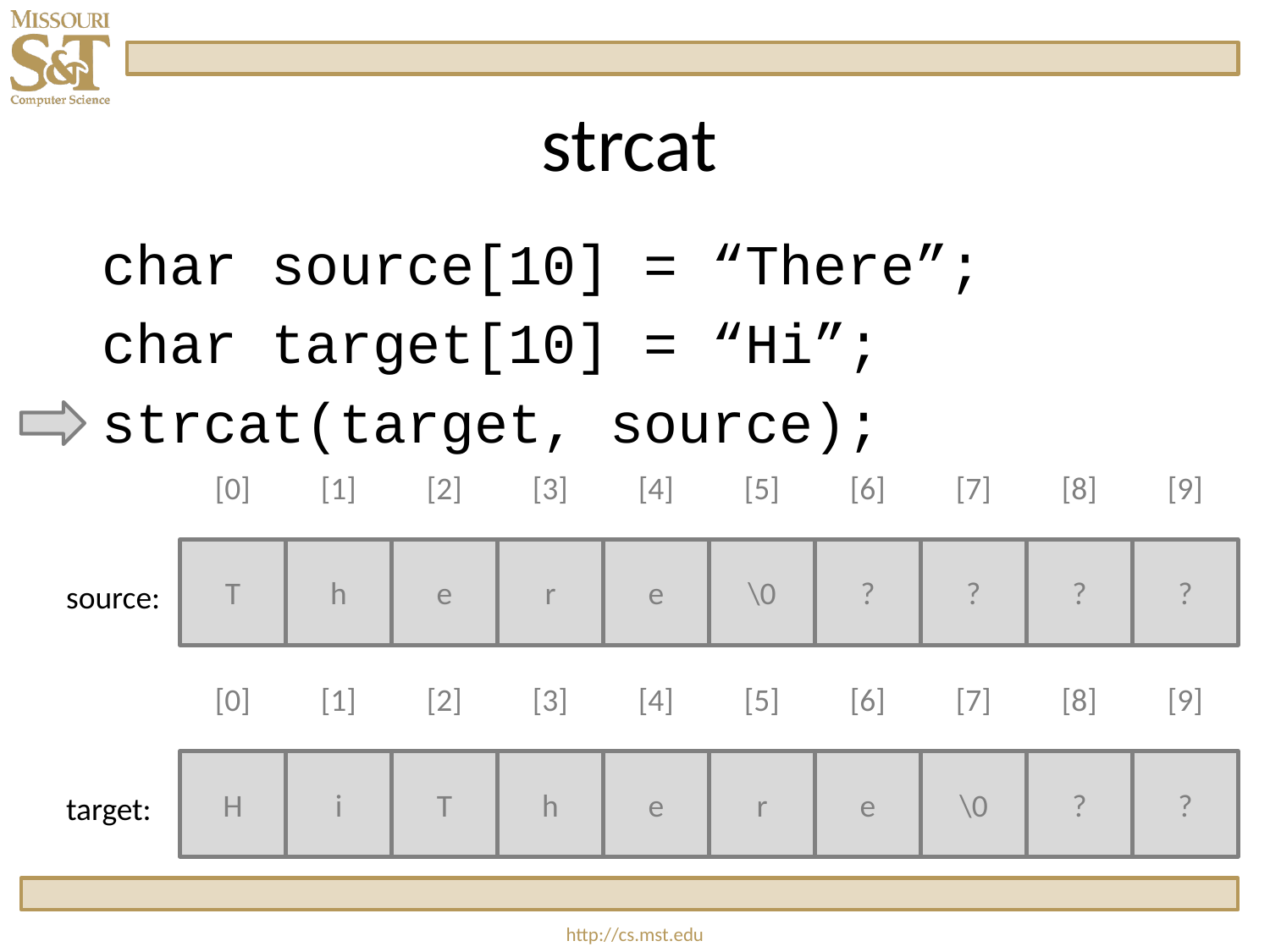

# strcat
  char source[10] = “There”;
  char target[10] = “Hi”;
  strcat(target, source);

[0]
[1]
[2]
[3]
[4]
[5]
[6]
[7]
[8]
[9]
T
h
e
r
e
\0
?
?
?
?
source:
[0]
[1]
[2]
[3]
[4]
[5]
[6]
[7]
[8]
[9]
H
i
T
h
e
r
e
\0
?
?
target: